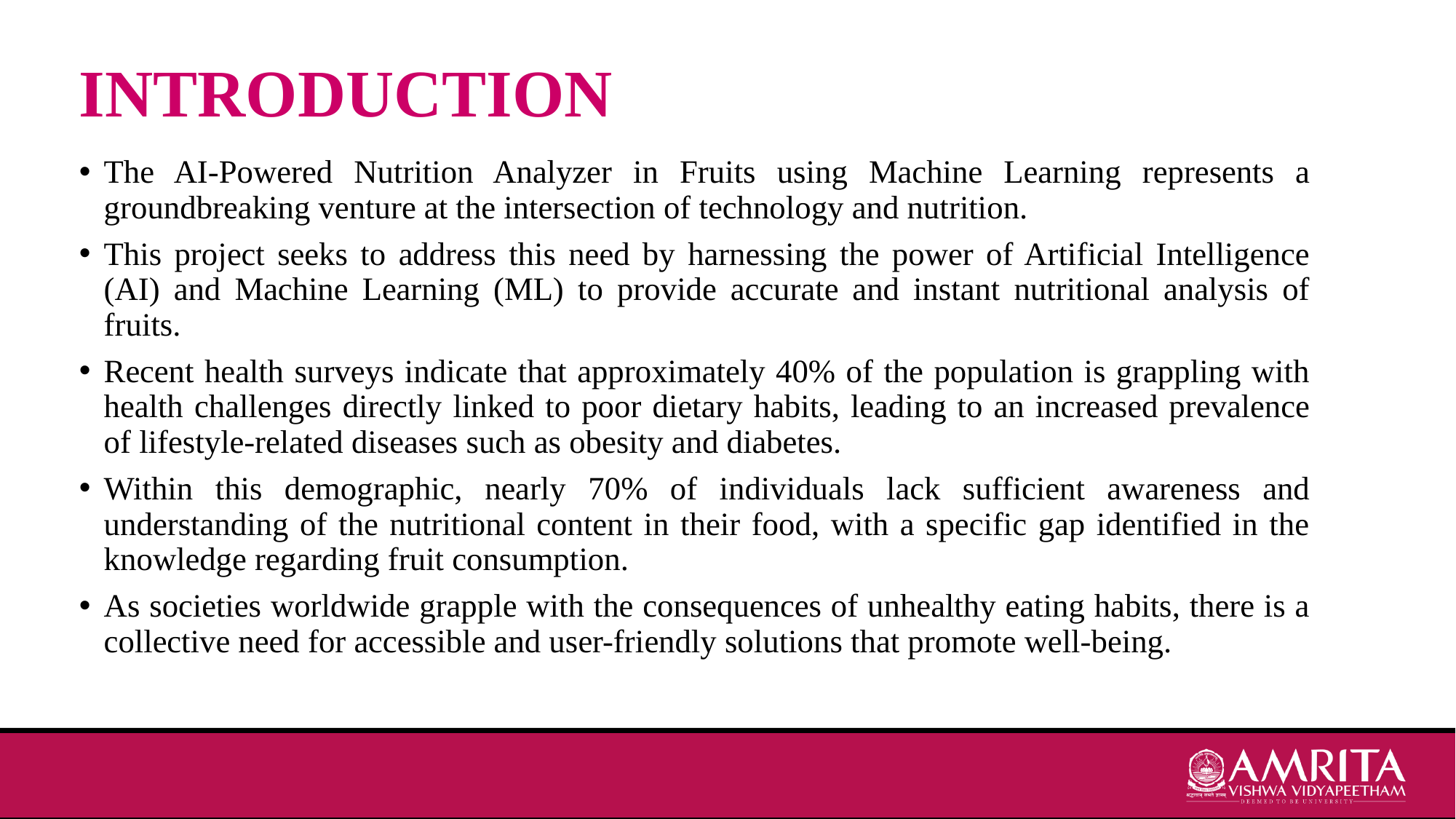

# INTRODUCTION
The AI-Powered Nutrition Analyzer in Fruits using Machine Learning represents a groundbreaking venture at the intersection of technology and nutrition.
This project seeks to address this need by harnessing the power of Artificial Intelligence (AI) and Machine Learning (ML) to provide accurate and instant nutritional analysis of fruits.
Recent health surveys indicate that approximately 40% of the population is grappling with health challenges directly linked to poor dietary habits, leading to an increased prevalence of lifestyle-related diseases such as obesity and diabetes.
Within this demographic, nearly 70% of individuals lack sufficient awareness and understanding of the nutritional content in their food, with a specific gap identified in the knowledge regarding fruit consumption.
As societies worldwide grapple with the consequences of unhealthy eating habits, there is a collective need for accessible and user-friendly solutions that promote well-being.